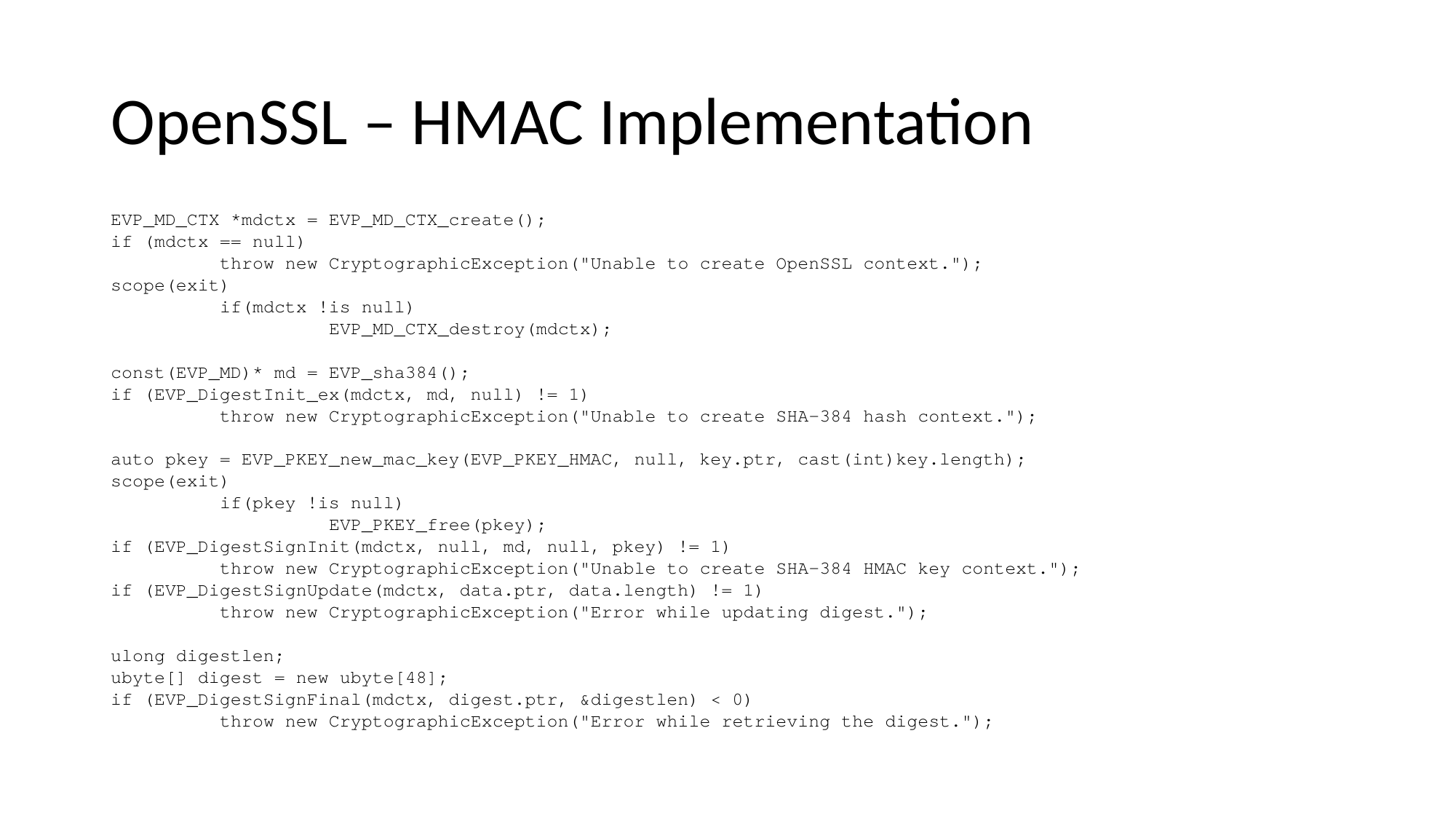

# OpenSSL – HMAC Implementation
EVP_MD_CTX *mdctx = EVP_MD_CTX_create();
if (mdctx == null)
	throw new CryptographicException("Unable to create OpenSSL context.");
scope(exit)
	if(mdctx !is null)
		EVP_MD_CTX_destroy(mdctx);

const(EVP_MD)* md = EVP_sha384();
if (EVP_DigestInit_ex(mdctx, md, null) != 1)
	throw new CryptographicException("Unable to create SHA-384 hash context.");

auto pkey = EVP_PKEY_new_mac_key(EVP_PKEY_HMAC, null, key.ptr, cast(int)key.length);
scope(exit)
	if(pkey !is null)
		EVP_PKEY_free(pkey);
if (EVP_DigestSignInit(mdctx, null, md, null, pkey) != 1)
	throw new CryptographicException("Unable to create SHA-384 HMAC key context.");
if (EVP_DigestSignUpdate(mdctx, data.ptr, data.length) != 1)
	throw new CryptographicException("Error while updating digest.");

ulong digestlen;
ubyte[] digest = new ubyte[48];
if (EVP_DigestSignFinal(mdctx, digest.ptr, &digestlen) < 0)
	throw new CryptographicException("Error while retrieving the digest.");